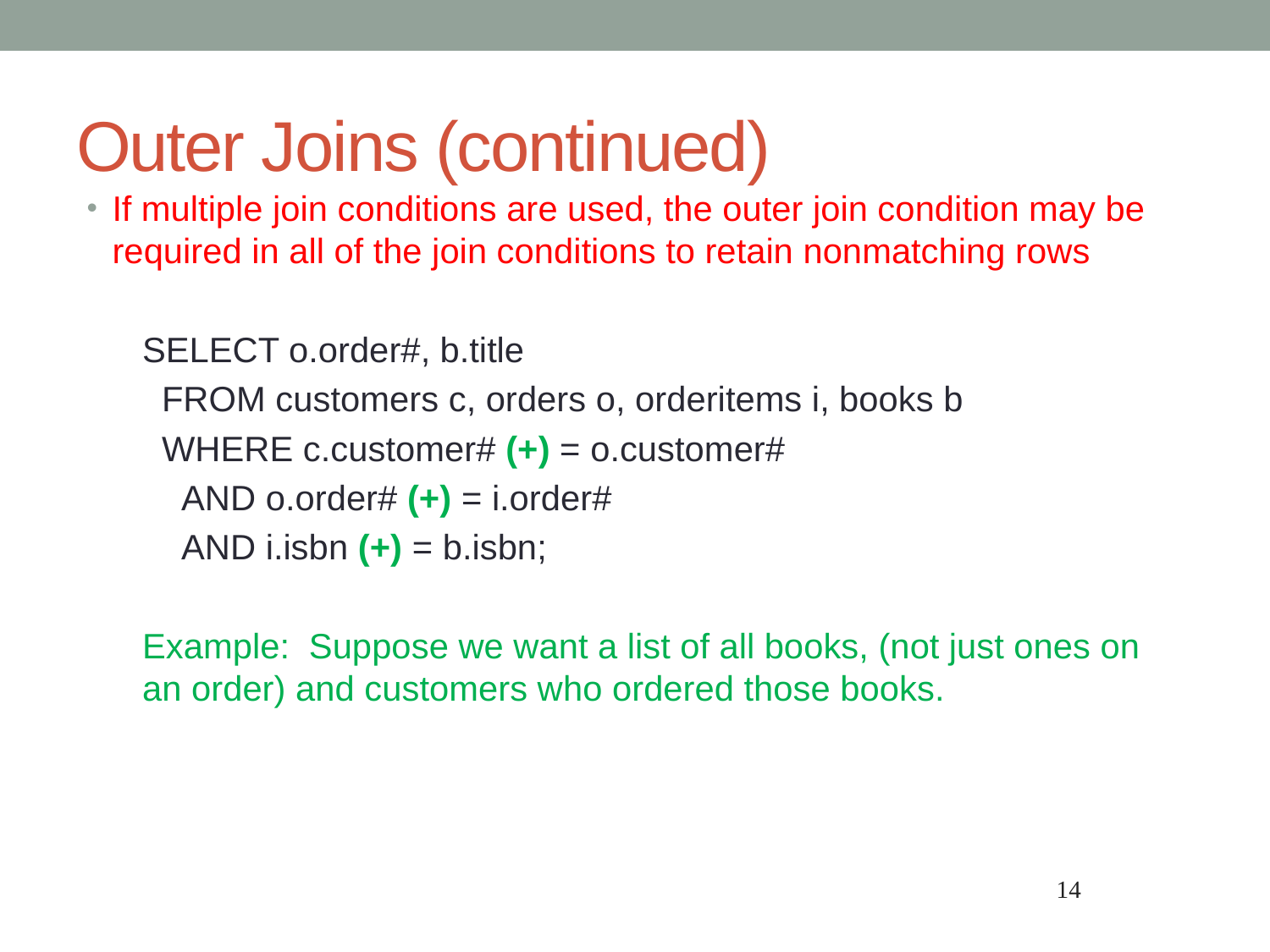

# Outer Joins (continued)
If multiple join conditions are used, the outer join condition may be required in all of the join conditions to retain nonmatching rows

SELECT o.order#, b.title
  FROM customers c, orders o, orderitems i, books b
  WHERE c.customer# (+) = o.customer#
    AND o.order# (+) = i.order#
    AND i.isbn (+) = b.isbn;

Example:  Suppose we want a list of all books, (not just ones on an order) and customers who ordered those books.

14